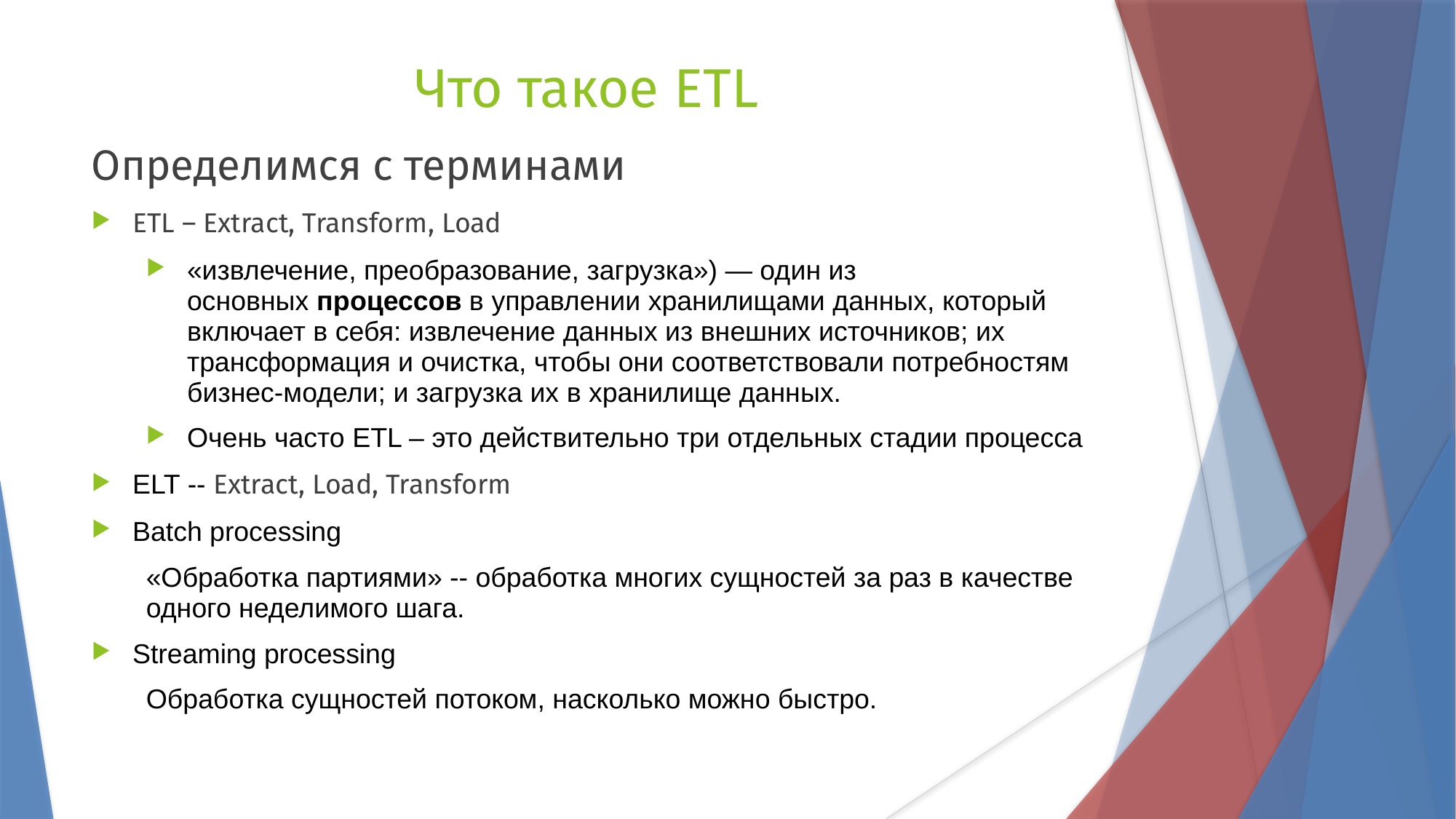

Что такое ETL
Определимся с терминами
ETL – Extract, Transform, Load
«извлечение, преобразование, загрузка») — один из основных процессов в управлении хранилищами данных, который включает в себя: извлечение данных из внешних источников; их трансформация и очистка, чтобы они соответствовали потребностям бизнес-модели; и загрузка их в хранилище данных.
Очень часто ETL – это действительно три отдельных стадии процесса
ELT -- Extract, Load, Transform
Batch processing
«Обработка партиями» -- обработка многих сущностей за раз в качестве одного неделимого шага.
Streaming processing
Обработка сущностей потоком, насколько можно быстро.